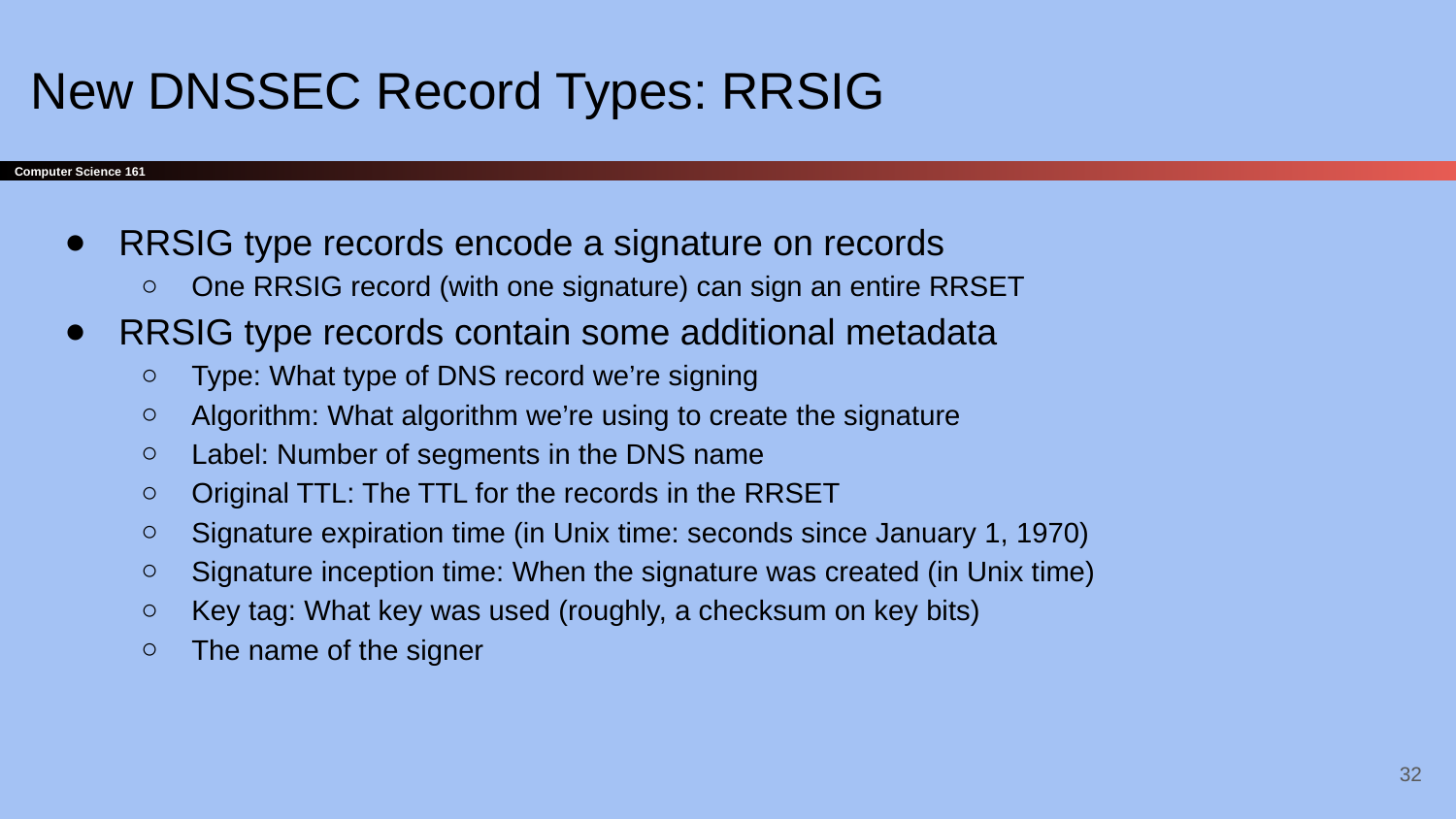

# New DNSSEC Record Types: RRSIG
RRSIG type records encode a signature on records
One RRSIG record (with one signature) can sign an entire RRSET
RRSIG type records contain some additional metadata
Type: What type of DNS record we’re signing
Algorithm: What algorithm we’re using to create the signature
Label: Number of segments in the DNS name
Original TTL: The TTL for the records in the RRSET
Signature expiration time (in Unix time: seconds since January 1, 1970)
Signature inception time: When the signature was created (in Unix time)
Key tag: What key was used (roughly, a checksum on key bits)
The name of the signer
32